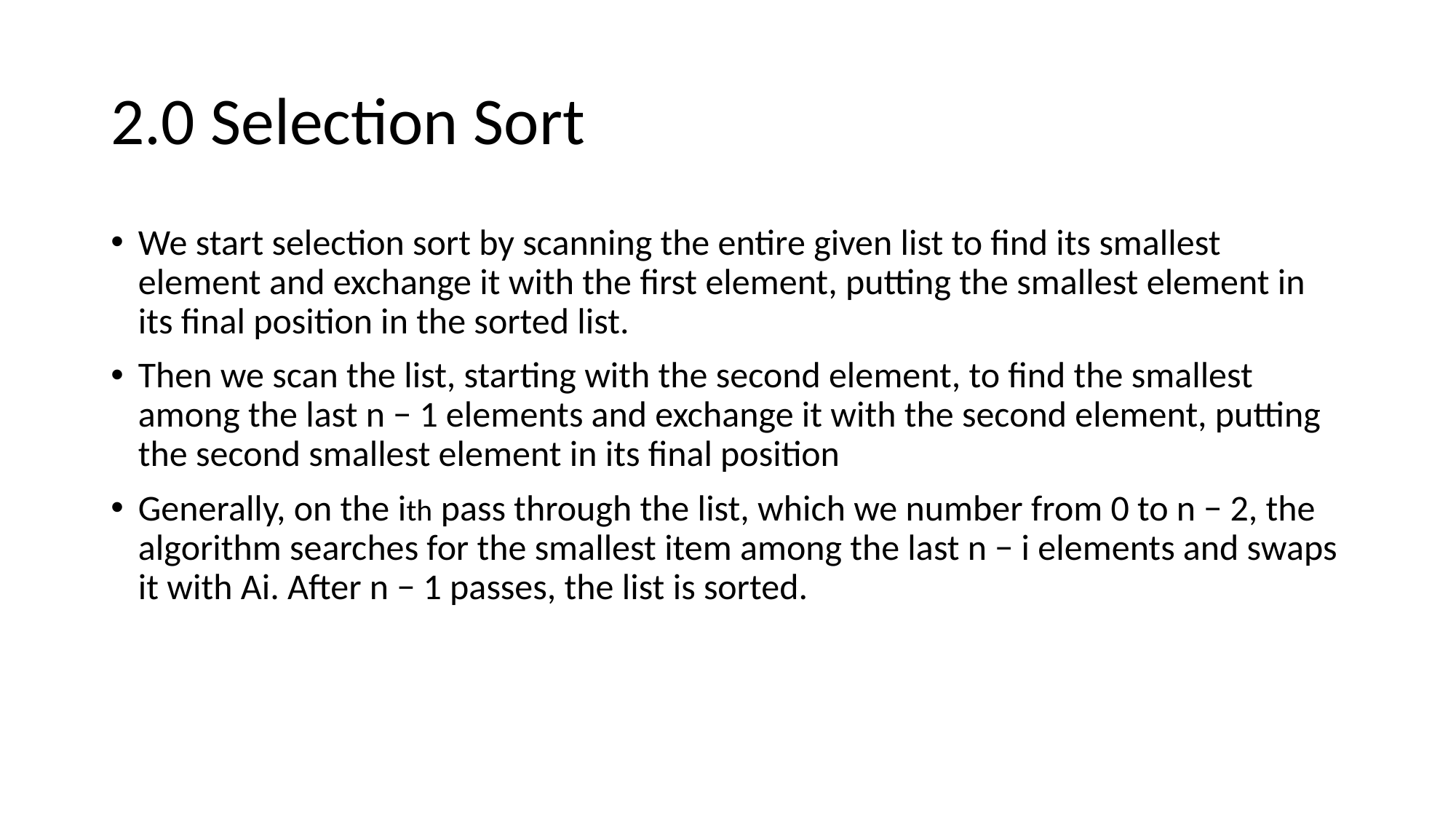

# 2.0 Selection Sort
We start selection sort by scanning the entire given list to find its smallest element and exchange it with the first element, putting the smallest element in its final position in the sorted list.
Then we scan the list, starting with the second element, to find the smallest among the last n − 1 elements and exchange it with the second element, putting the second smallest element in its final position
Generally, on the ith pass through the list, which we number from 0 to n − 2, the algorithm searches for the smallest item among the last n − i elements and swaps it with Ai. After n − 1 passes, the list is sorted.